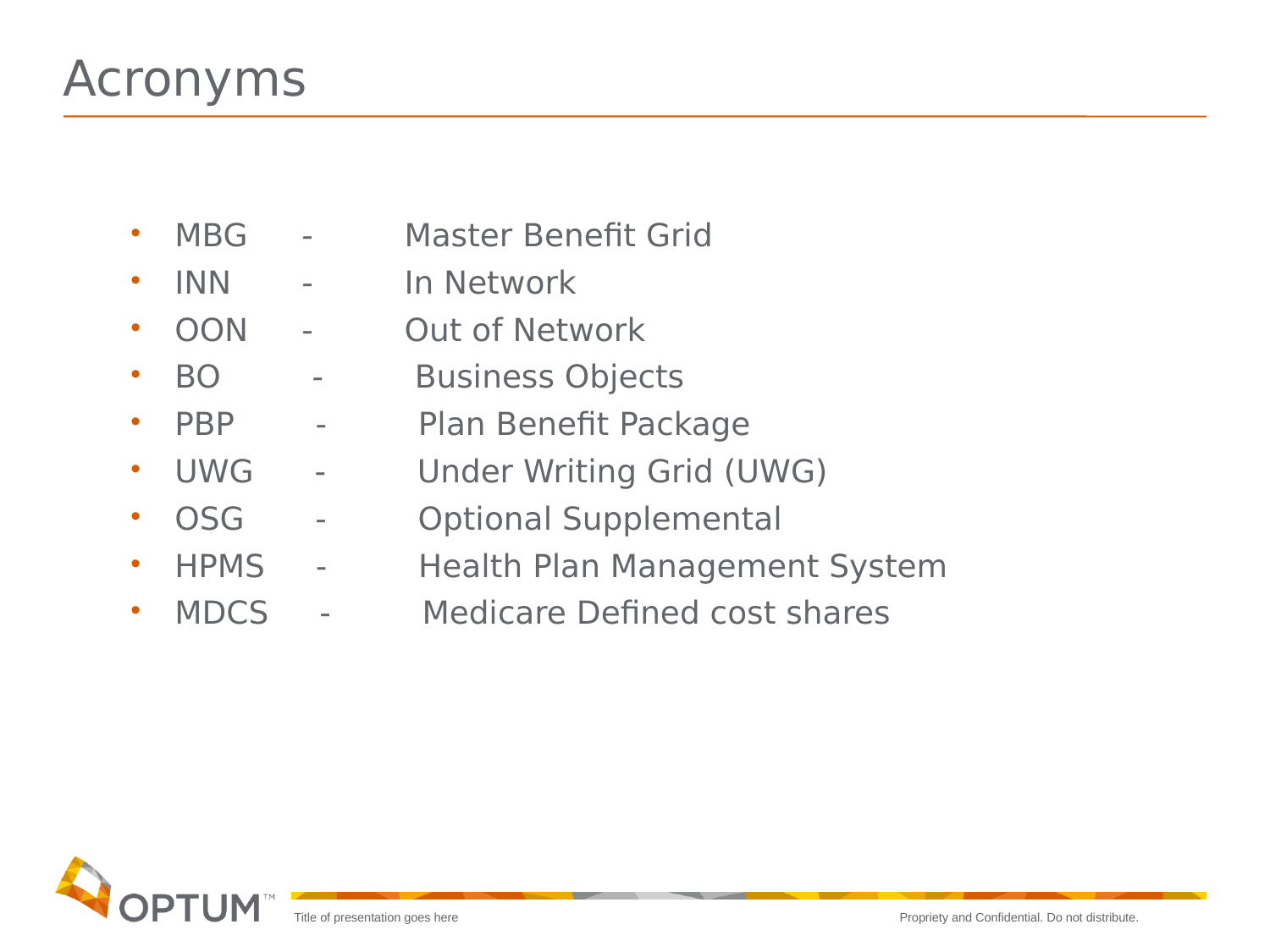

# Acronyms

MBG	-         Master Benefit Grid
INN	-         In Network
OON	-         Out of Network
BO         -         Business Objects
PBP        -         Plan Benefit Package
UWG      -         Under Writing Grid (UWG)
OSG       -         Optional Supplemental
HPMS     -         Health Plan Management System
MDCS     -         Medicare Defined cost shares